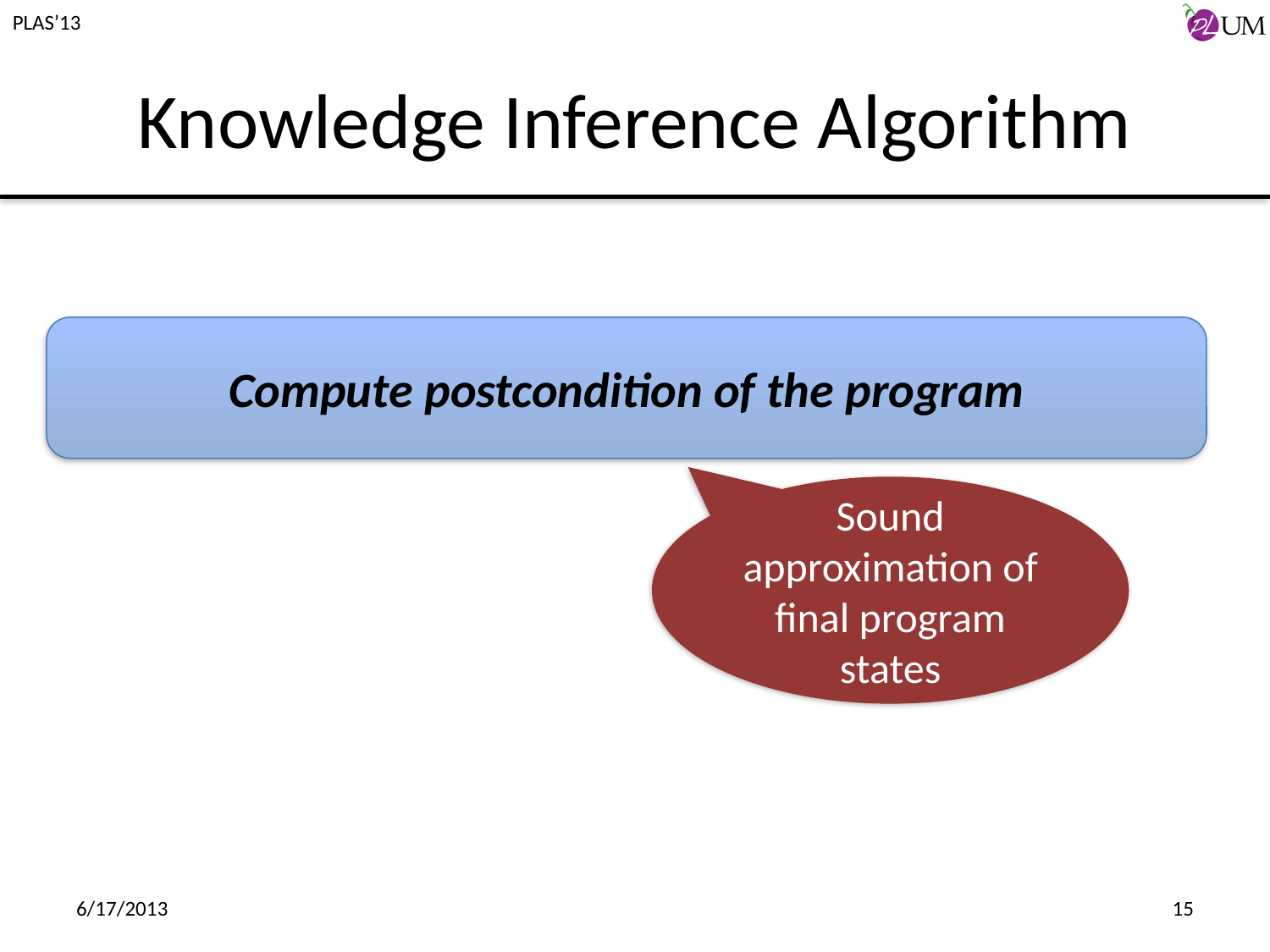

# Knowledge Inference Algorithm
Compute postcondition of the program
Sound approximation of final program states
6/17/2013
15